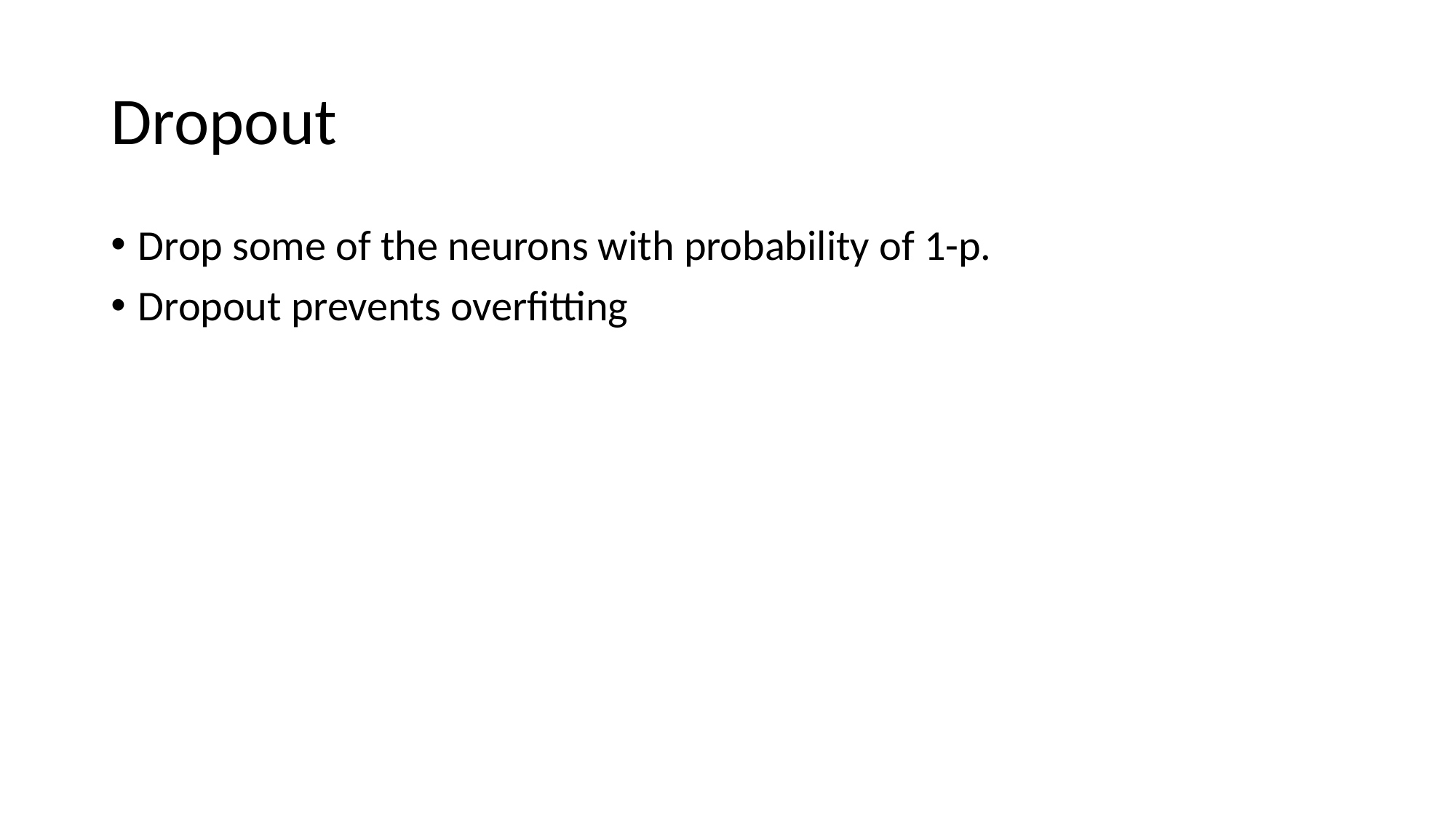

# Dropout
Drop some of the neurons with probability of 1-p.
Dropout prevents overfitting